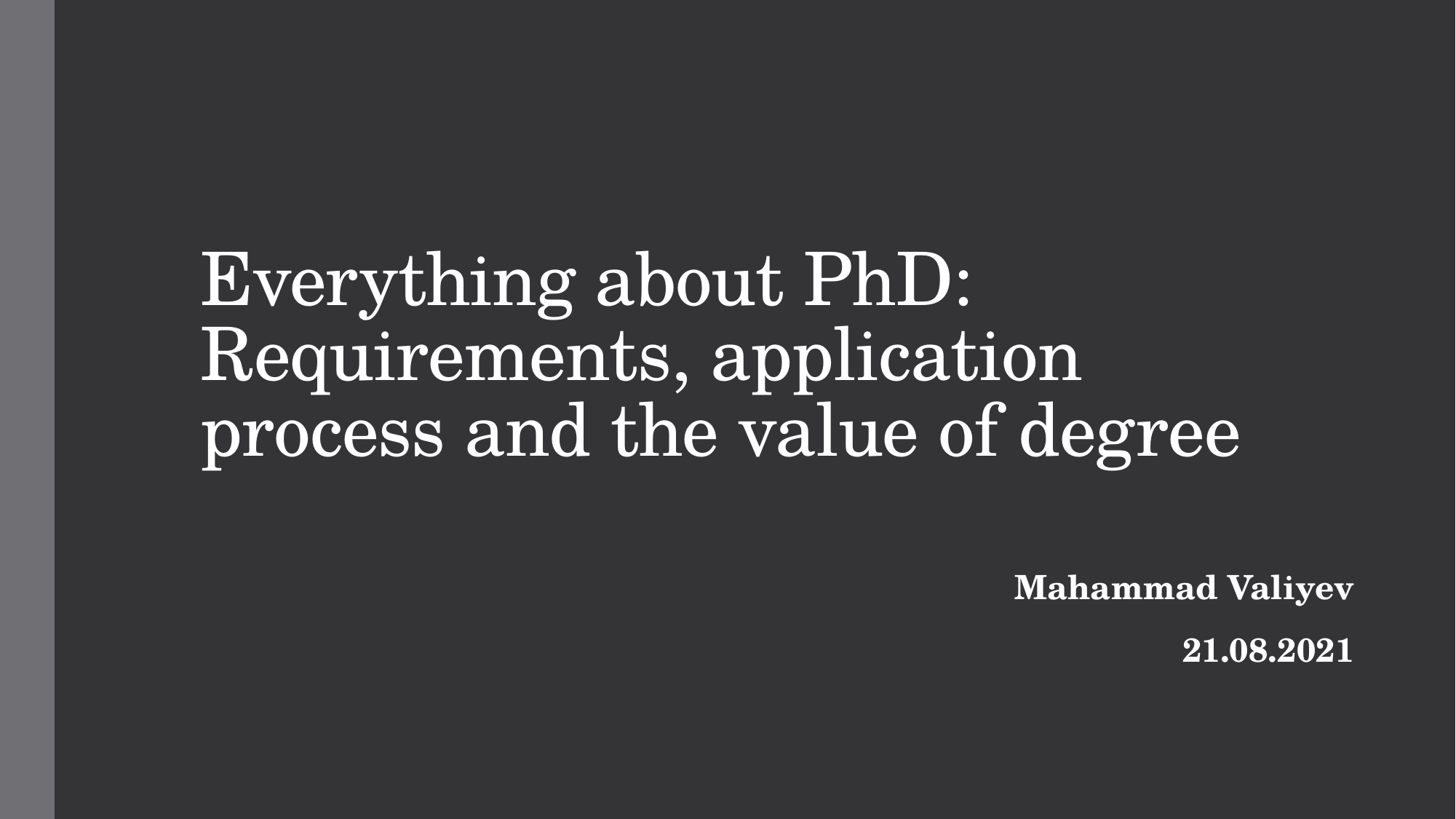

# Everything about PhD: Requirements, application process and the value of degree
Mahammad Valiyev
21.08.2021